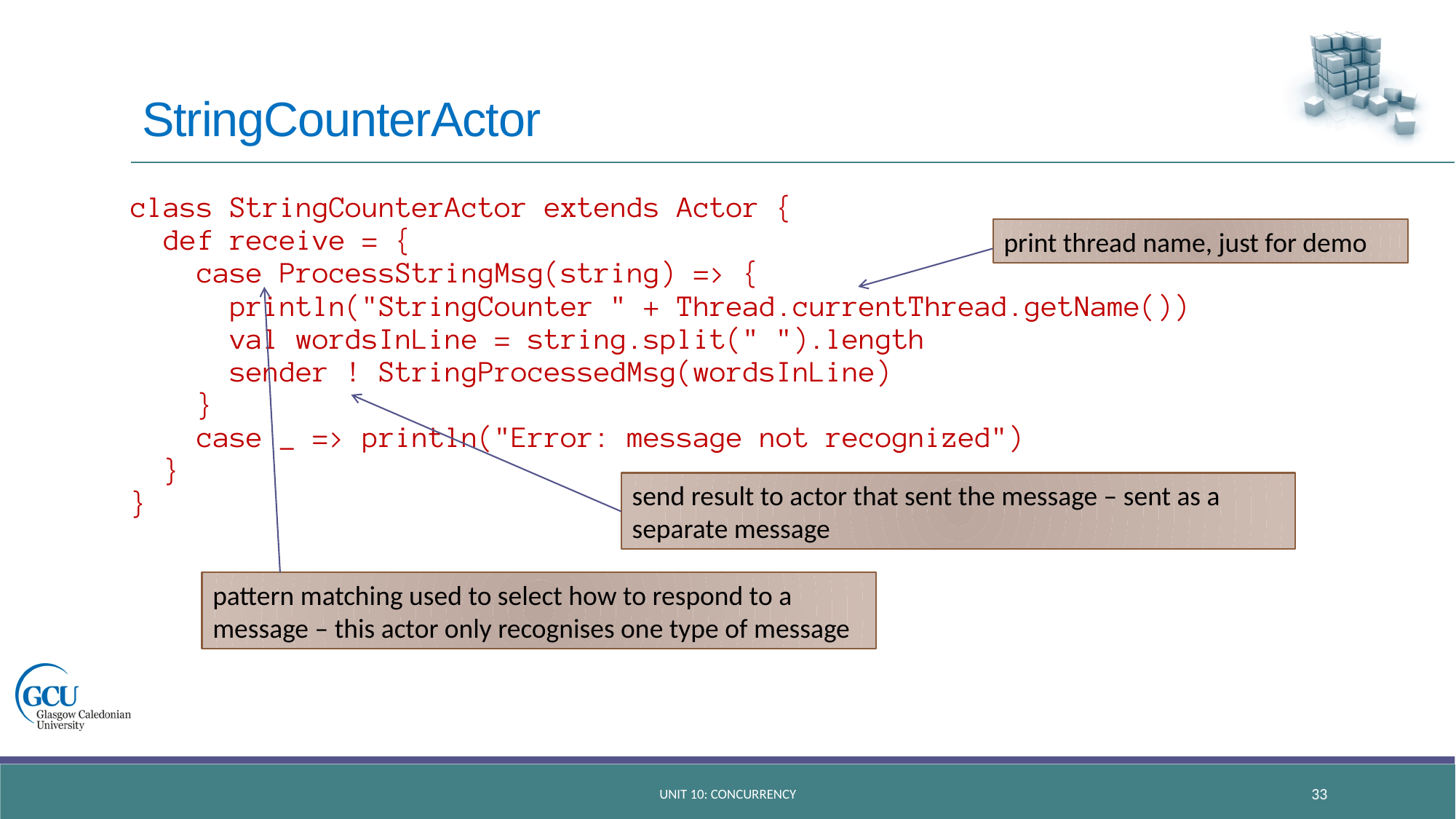

# StringCounterActor
class StringCounterActor extends Actor {
  def receive = {
    case ProcessStringMsg(string) => {
      println("StringCounter " + Thread.currentThread.getName())
      val wordsInLine = string.split(" ").length
      sender ! StringProcessedMsg(wordsInLine)
    }
    case _ => println("Error: message not recognized")
  }
}
print thread name, just for demo
send result to actor that sent the message – sent as a separate message
pattern matching used to select how to respond to a message – this actor only recognises one type of message
unit 10: concurrency
33